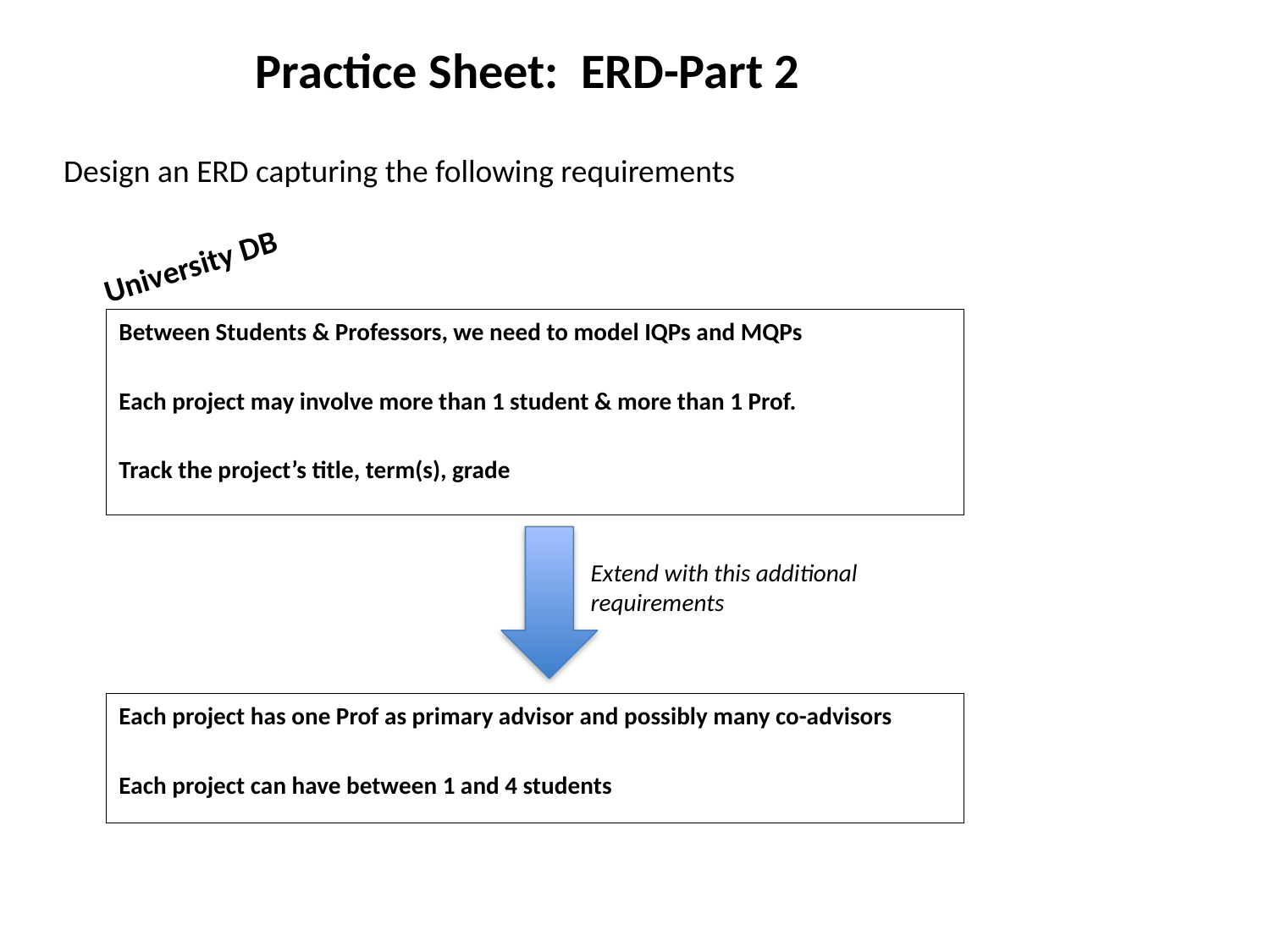

Practice Sheet:  ERD-Part 2
Design an ERD capturing the following requirements
University DB
Between Students & Professors, we need to model IQPs and MQPs

Each project may involve more than 1 student & more than 1 Prof.

Track the project’s title, term(s), grade

Extend with this additional requirements
Each project has one Prof as primary advisor and possibly many co-advisors

Each project can have between 1 and 4 students